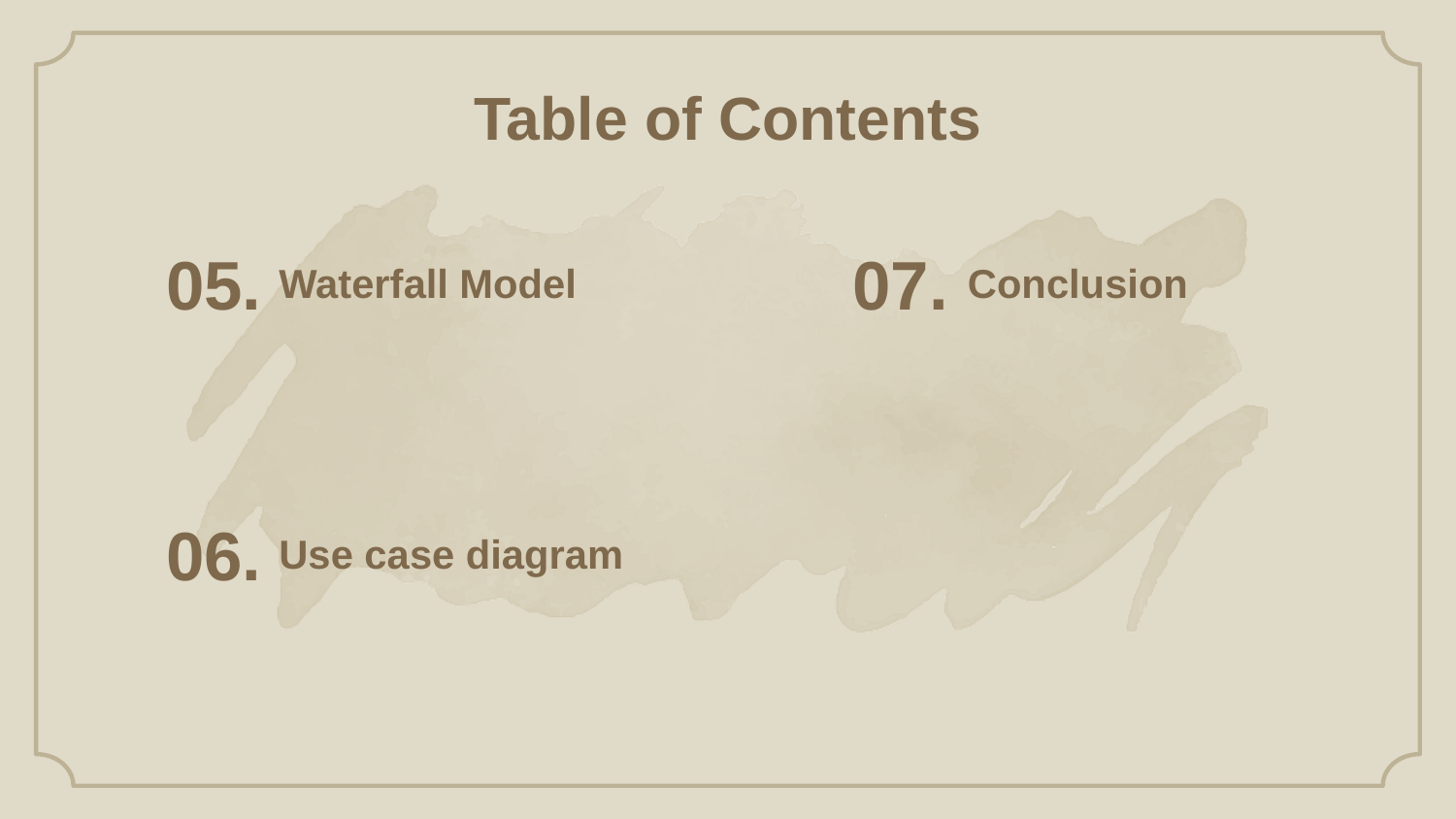

Table of Contents
05.
07.
# Waterfall Model
Conclusion

06.
Use case diagram